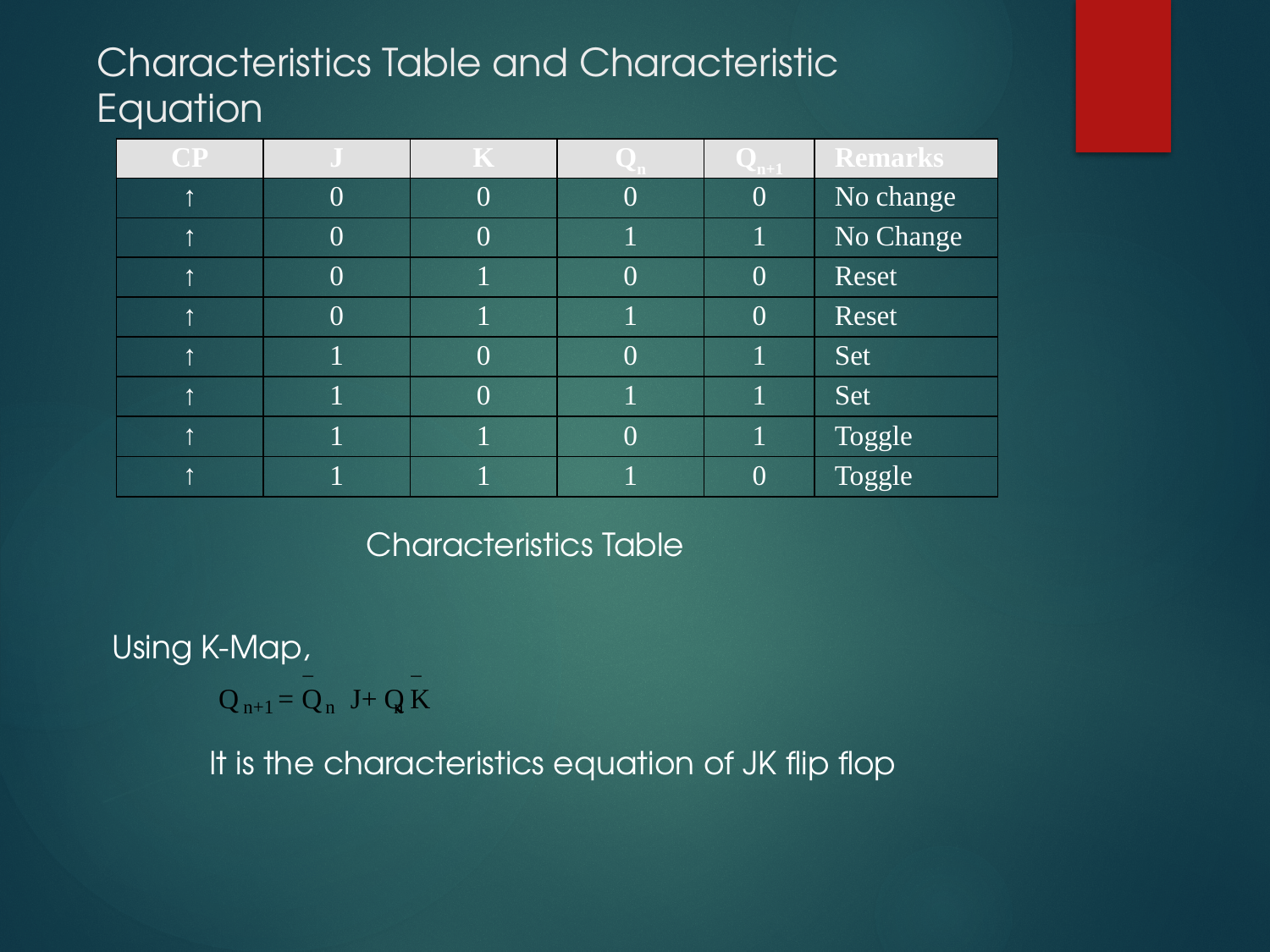

# Characteristics Table and Characteristic Equation
| CP | J | K | Qn | Qn+1 | Remarks |
| --- | --- | --- | --- | --- | --- |
| ↑ | 0 | 0 | 0 | 0 | No change |
| ↑ | 0 | 0 | 1 | 1 | No Change |
| ↑ | 0 | 1 | 0 | 0 | Reset |
| ↑ | 0 | 1 | 1 | 0 | Reset |
| ↑ | 1 | 0 | 0 | 1 | Set |
| ↑ | 1 | 0 | 1 | 1 | Set |
| ↑ | 1 | 1 | 0 | 1 | Toggle |
| ↑ | 1 | 1 | 1 | 0 | Toggle |
Characteristics Table
Using K-Map,

–
–
Q

=
Q
J+ Q
K

n+1
n
n
It is the characteristics equation of JK flip flop